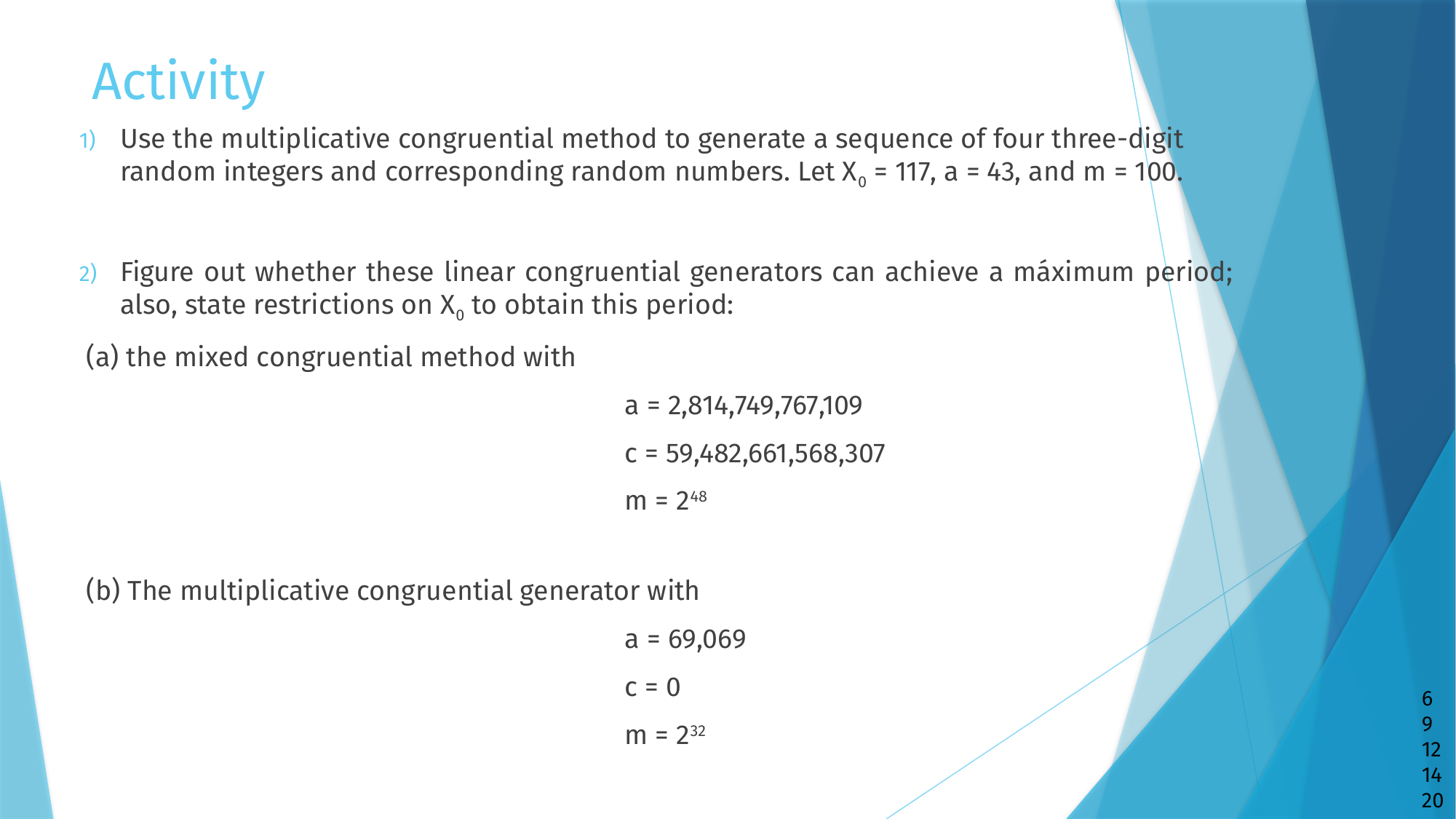

# Activity
Use the multiplicative congruential method to generate a sequence of four three-digit random integers and corresponding random numbers. Let X0 = 117, a = 43, and m = 100.

Figure out whether these linear congruential generators can achieve a máximum period; also, state restrictions on X0 to obtain this period:
 (a) the mixed congruential method with
					a = 2,814,749,767,109
					c = 59,482,661,568,307
					m = 248

 (b) The multiplicative congruential generator with
					a = 69,069
					c = 0
					m = 232

6
9
12
14
20